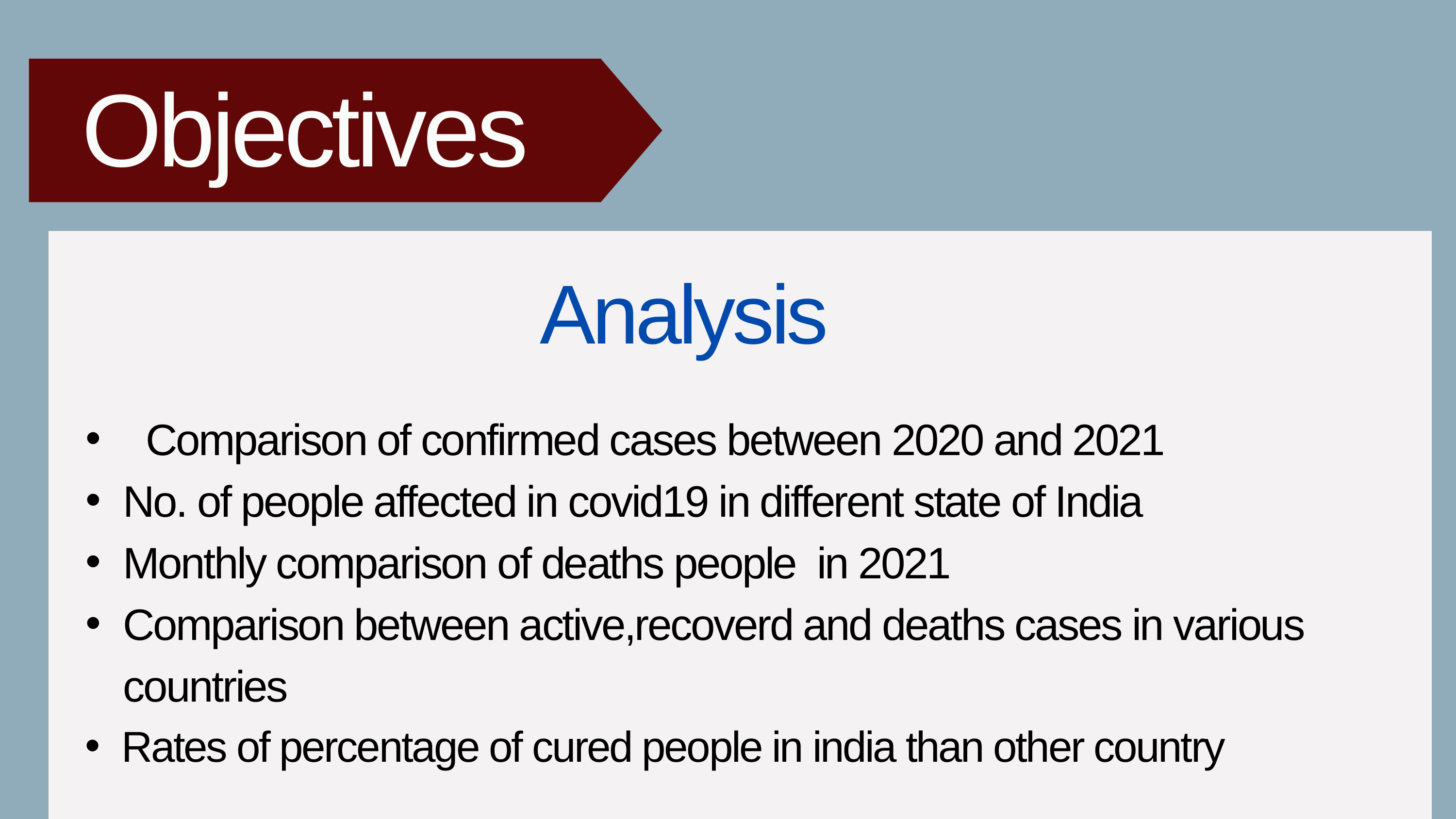

Objectives

Analysis
  Comparison of confirmed cases between 2020 and 2021
No. of people affected in covid19 in different state of India
Monthly comparison of deaths people  in 2021
Comparison between active,recoverd and deaths cases in various countries
Rates of percentage of cured people in india than other country